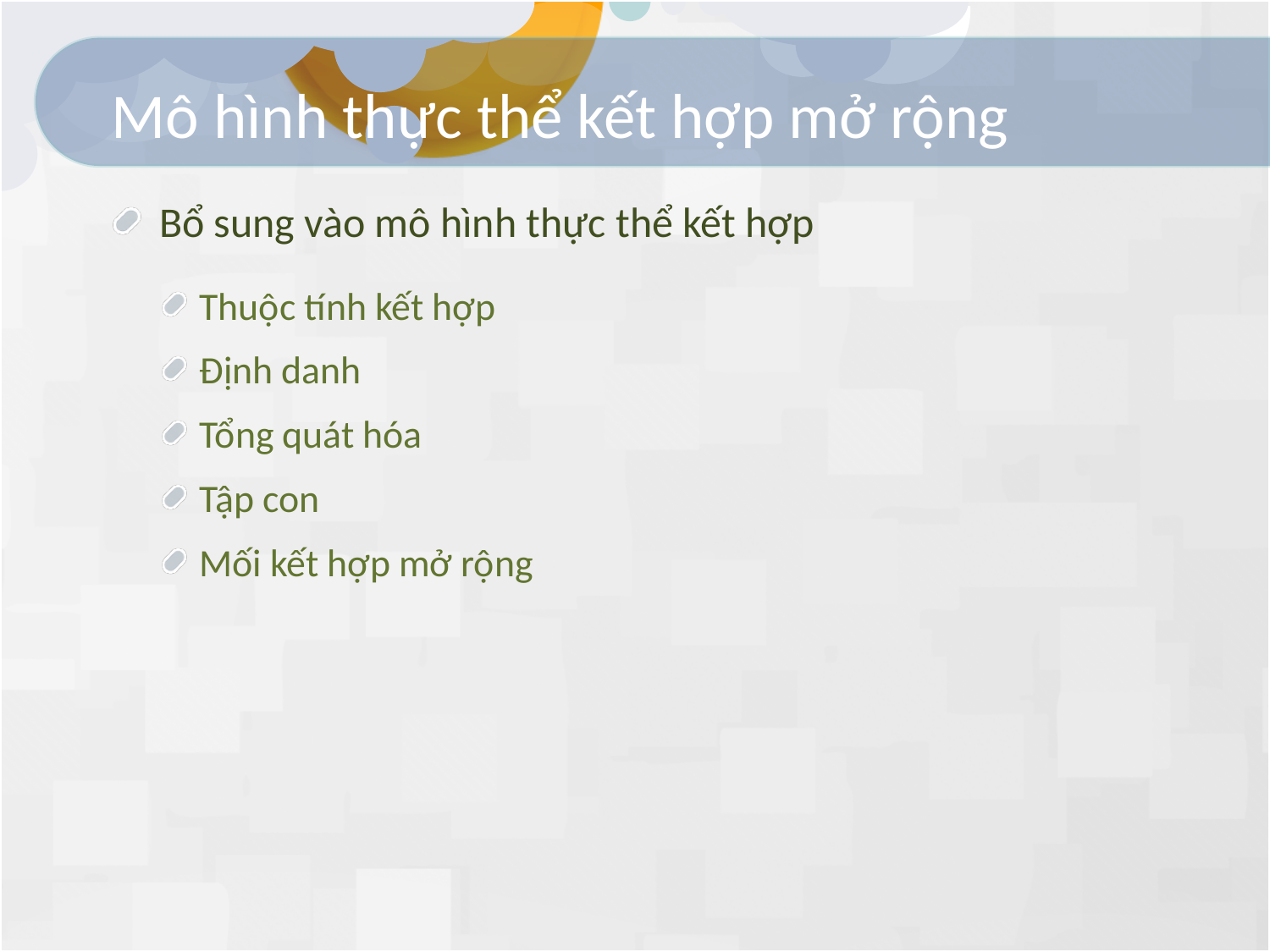

# Mô hình thực thể kết hợp mở rộng
Bổ sung vào mô hình thực thể kết hợp
Thuộc tính kết hợp
Định danh
Tổng quát hóa
Tập con
Mối kết hợp mở rộng